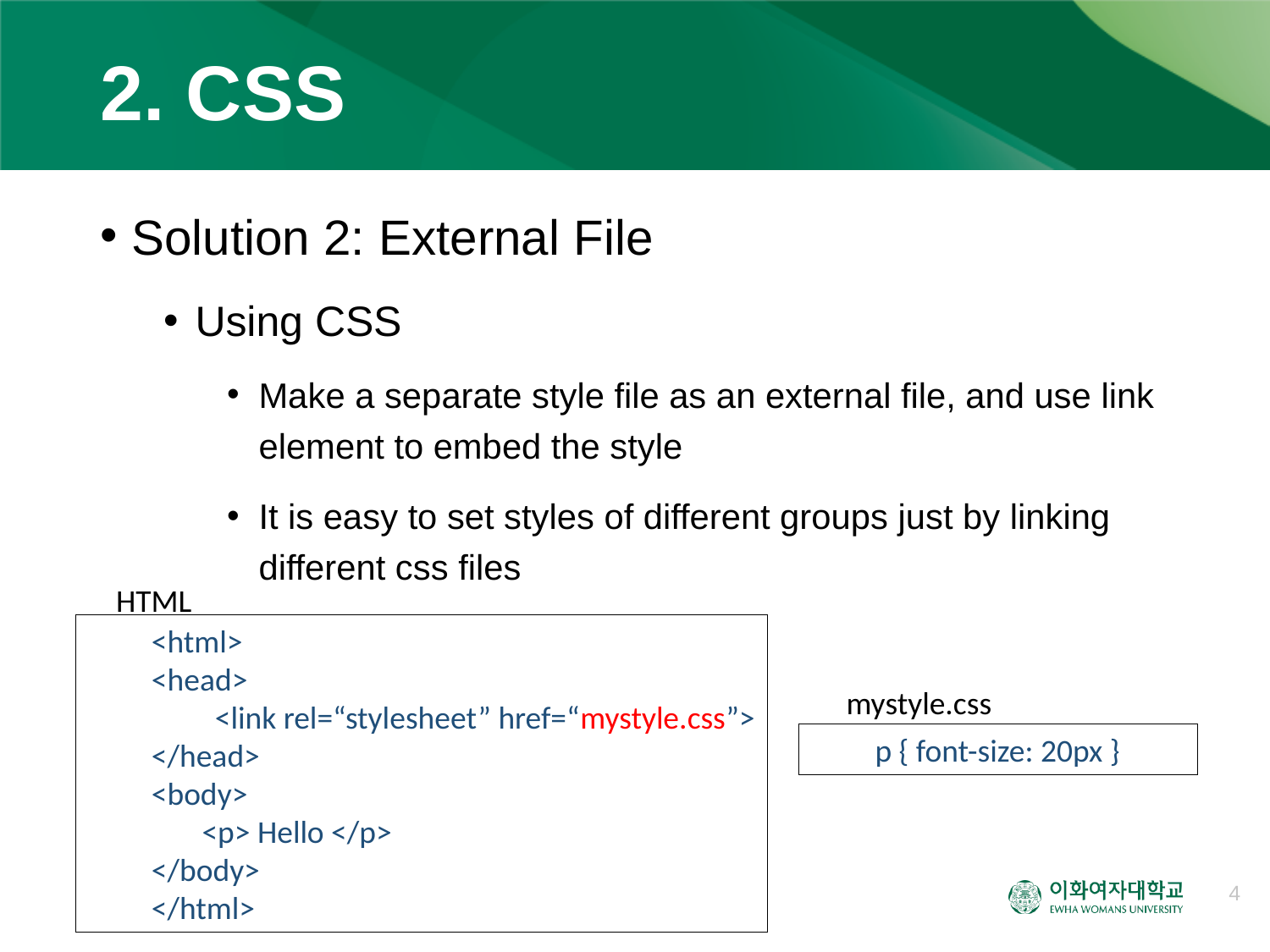

# 2. CSS
Solution 2: External File
Using CSS
Make a separate style file as an external file, and use link element to embed the style
It is easy to set styles of different groups just by linking different css files
HTML
<html>
<head>
<link rel=“stylesheet” href=“mystyle.css”>
</head>
<body>
       <p> Hello </p>
</body>
</html>
mystyle.css
p { font-size: 20px }
4